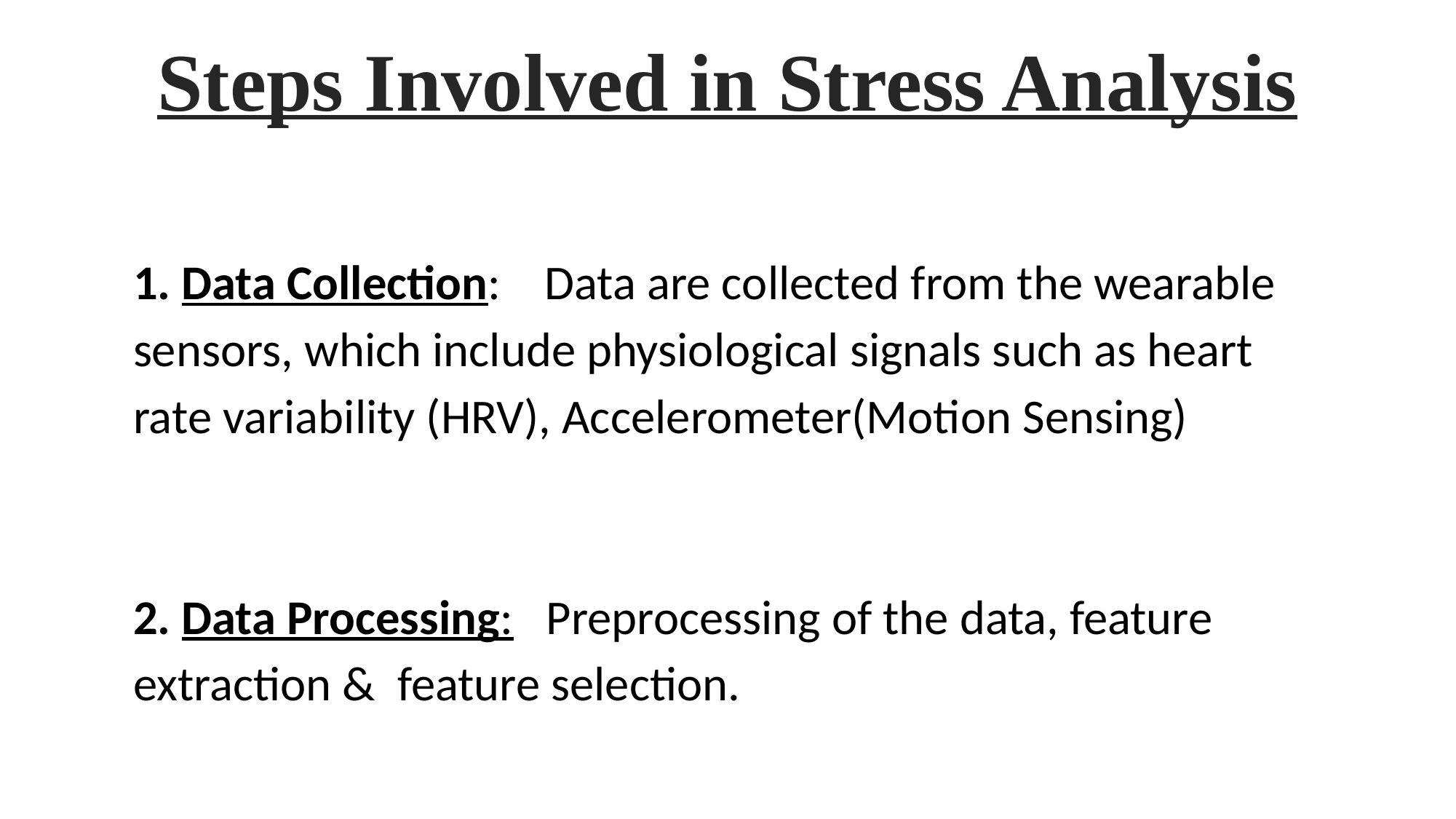

Steps Involved in Stress Analysis

1. Data Collection:    Data are collected from the wearable sensors, which include physiological signals such as heart rate variability (HRV), Accelerometer(Motion Sensing)

2. Data Processing:   Preprocessing of the data, feature extraction &  feature selection.